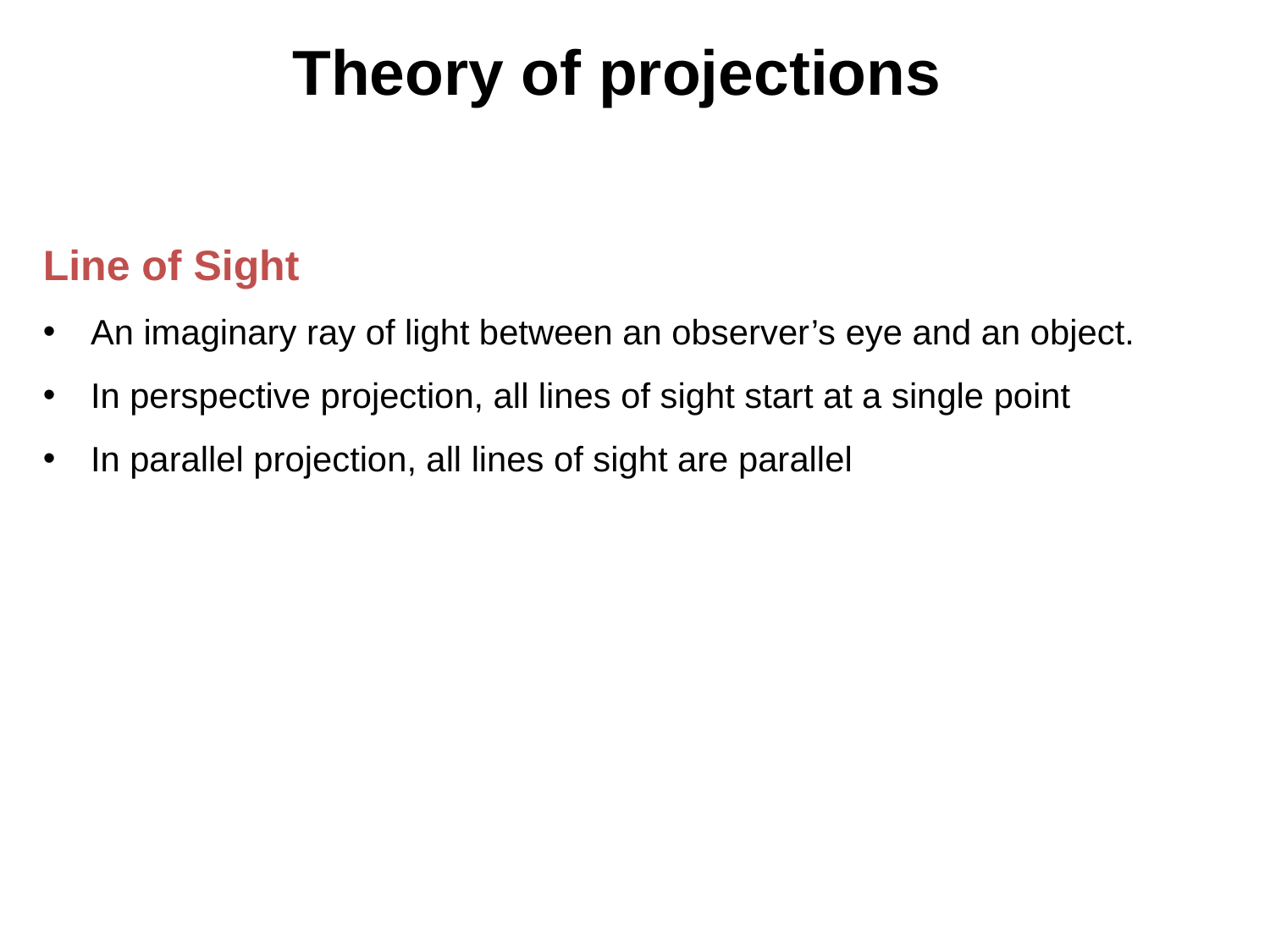

Theory of projections
Line of Sight
An imaginary ray of light between an observer’s eye and an object.
In perspective projection, all lines of sight start at a single point
In parallel projection, all lines of sight are parallel